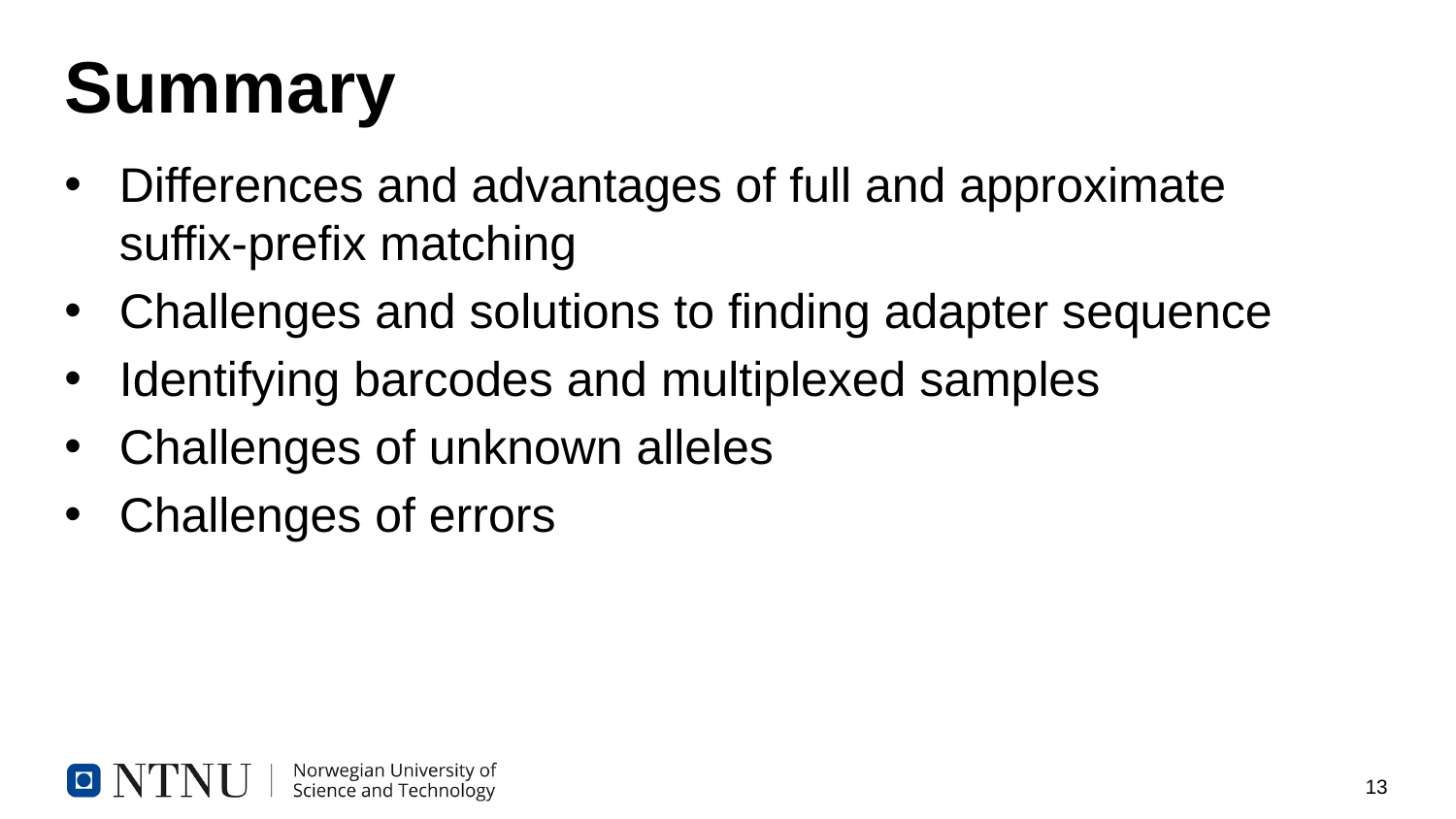

# Summary
Differences and advantages of full and approximate suffix-prefix matching
Challenges and solutions to finding adapter sequence
Identifying barcodes and multiplexed samples
Challenges of unknown alleles
Challenges of errors